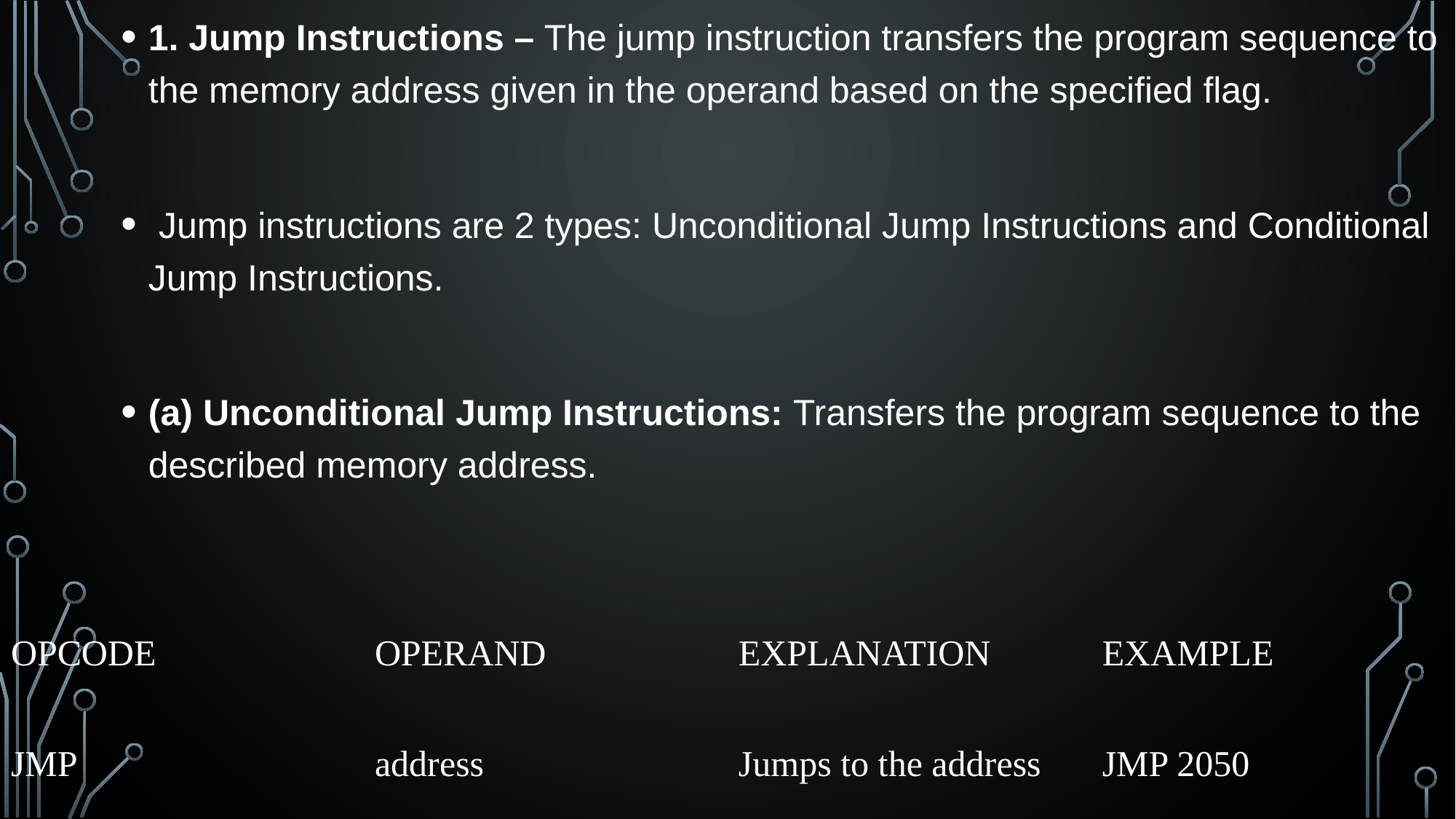

1. Jump Instructions – The jump instruction transfers the program sequence to the memory address given in the operand based on the specified flag.

 Jump instructions are 2 types: Unconditional Jump Instructions and Conditional Jump Instructions.

(a) Unconditional Jump Instructions: Transfers the program sequence to the described memory address.

| OPCODE | OPERAND | EXPLANATION | EXAMPLE |
| --- | --- | --- | --- |
| JMP | address | Jumps to the address | JMP 2050 |